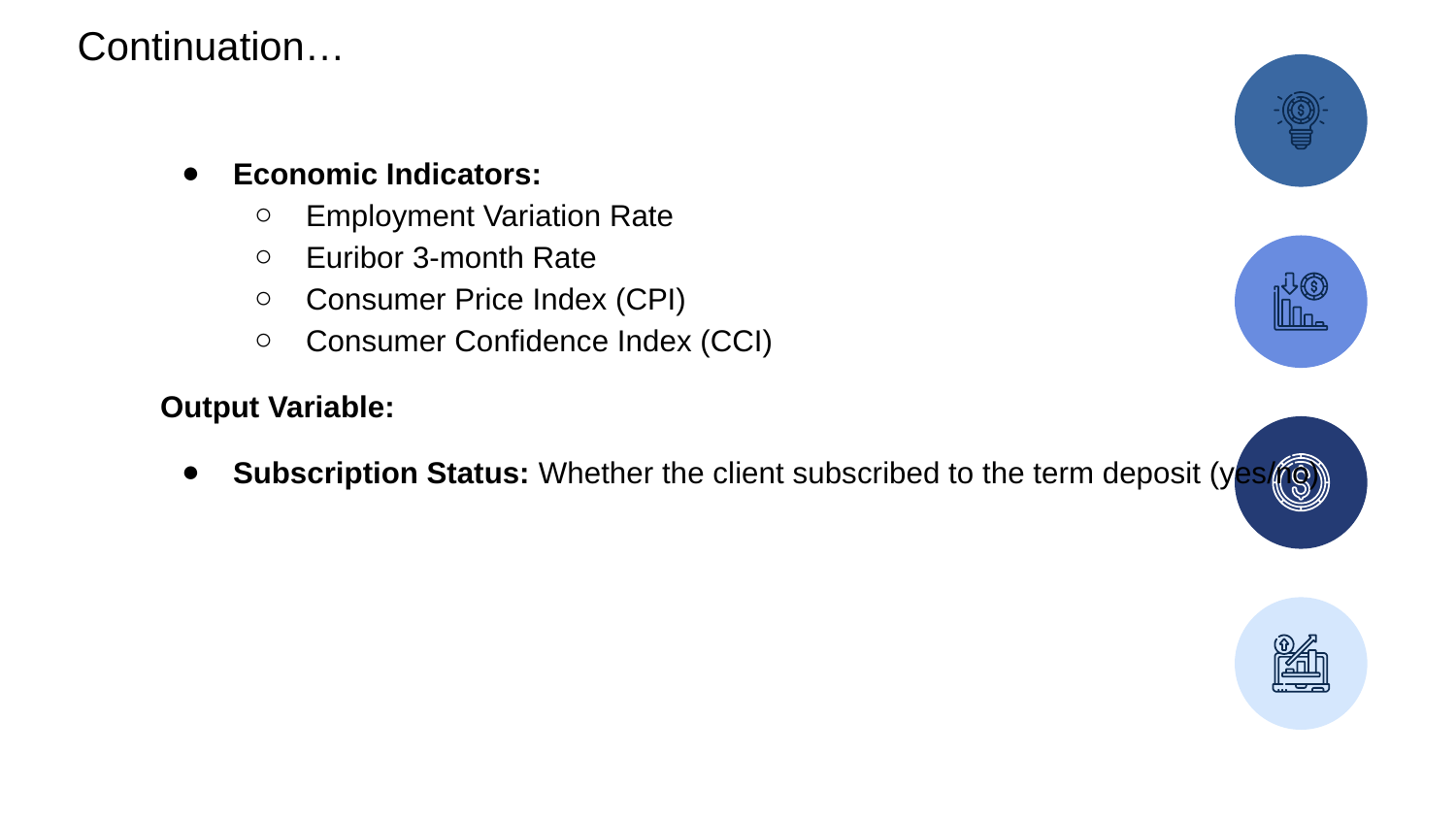

# Continuation…

Economic Indicators:
Employment Variation Rate
Euribor 3-month Rate
Consumer Price Index (CPI)
Consumer Confidence Index (CCI)
Output Variable:
Subscription Status: Whether the client subscribed to the term deposit (yes/no)